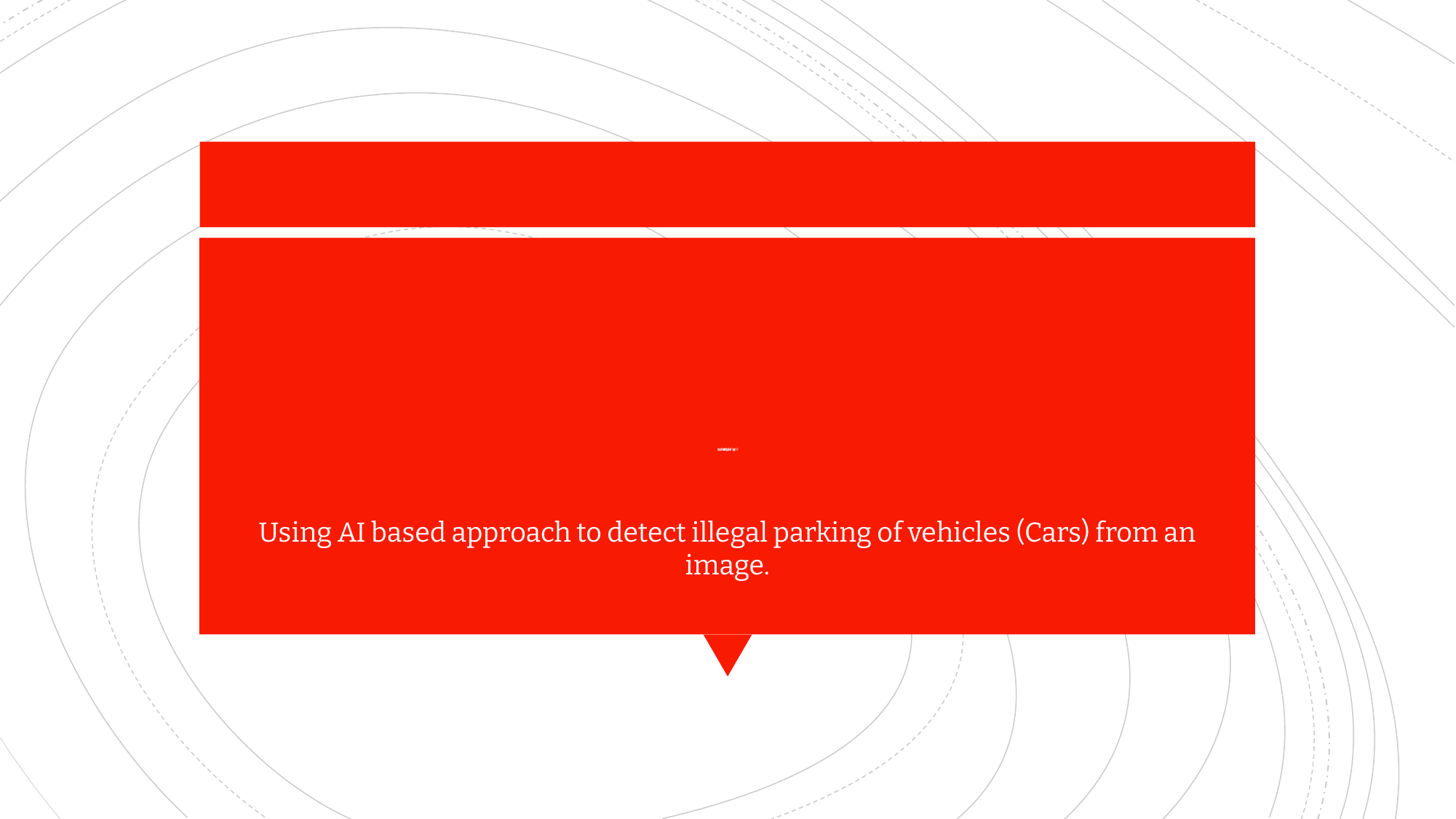

# Illegal Parking Detection Project

Using AI based approach to detect illegal parking of vehicles (Cars) from an image.